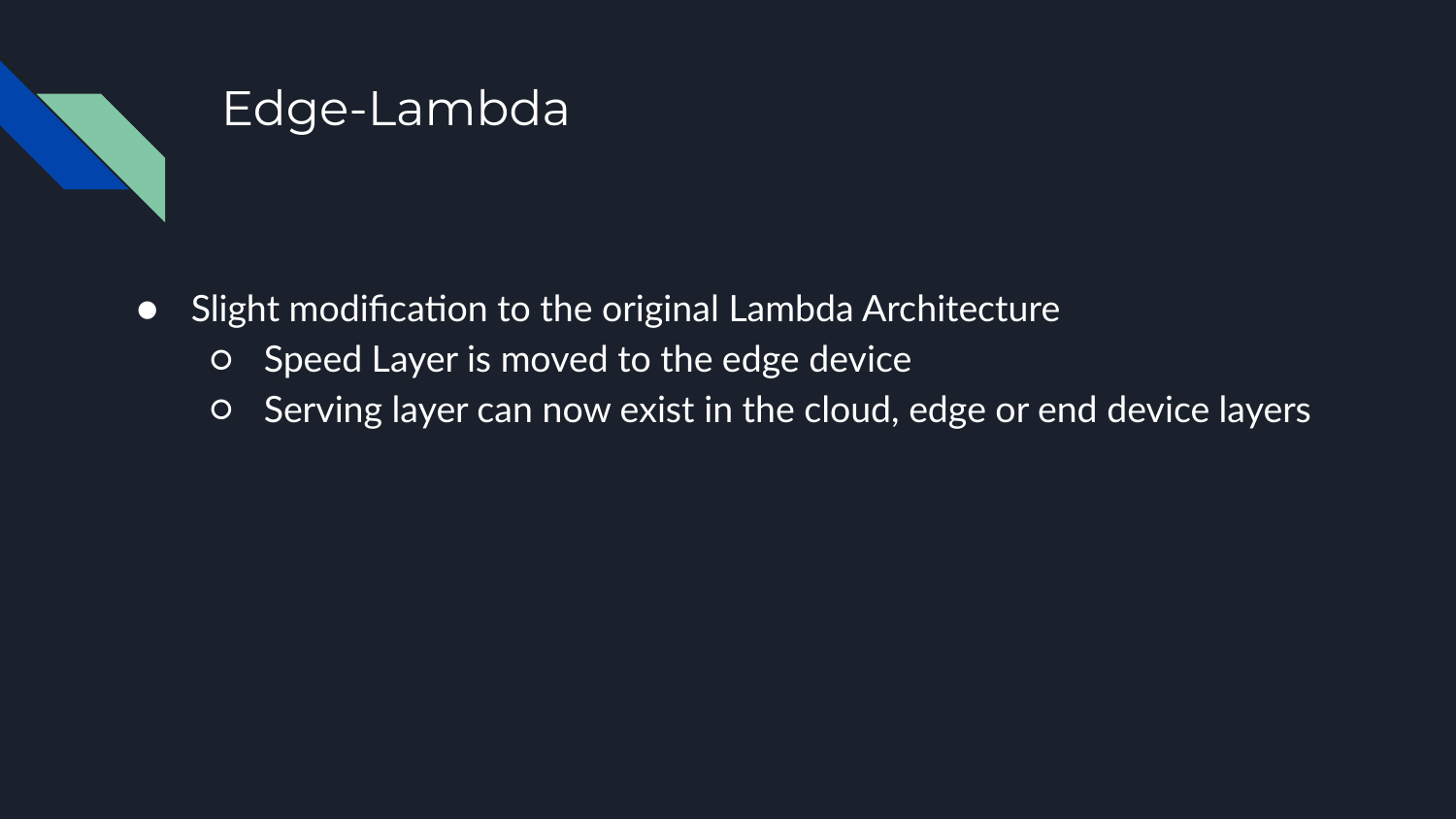

# Edge-Lambda
Slight modification to the original Lambda Architecture
Speed Layer is moved to the edge device
Serving layer can now exist in the cloud, edge or end device layers